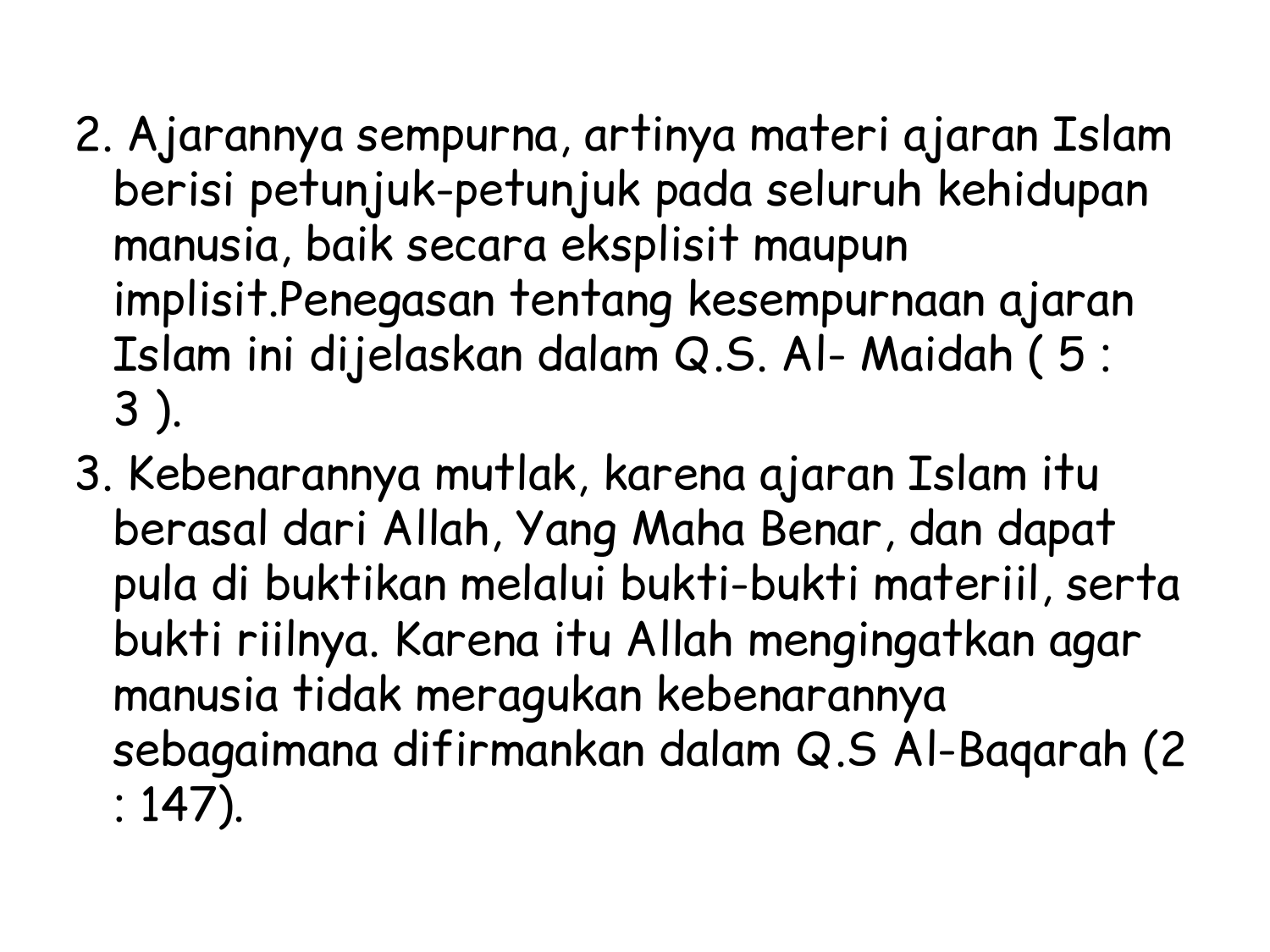

2. Ajarannya sempurna, artinya materi ajaran Islam berisi petunjuk-petunjuk pada seluruh kehidupan manusia, baik secara eksplisit maupun implisit.Penegasan tentang kesempurnaan ajaran Islam ini dijelaskan dalam Q.S. Al- Maidah ( 5 : 3 ).
3. Kebenarannya mutlak, karena ajaran Islam itu berasal dari Allah, Yang Maha Benar, dan dapat pula di buktikan melalui bukti-bukti materiil, serta bukti riilnya. Karena itu Allah mengingatkan agar manusia tidak meragukan kebenarannya sebagaimana difirmankan dalam Q.S Al-Baqarah (2 : 147).